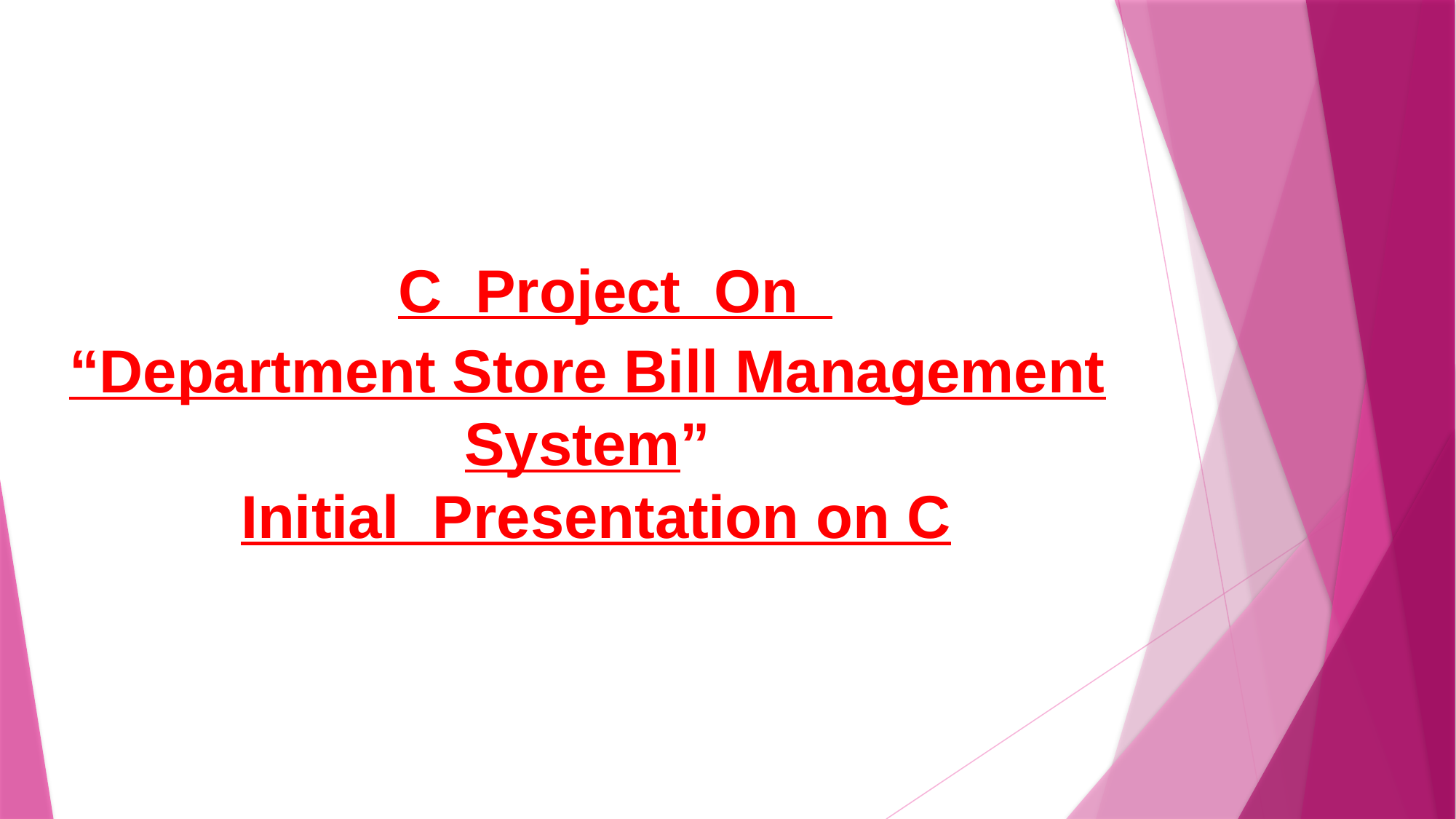

# C  Project  On “Department Store Bill Management System” Initial  Presentation on C